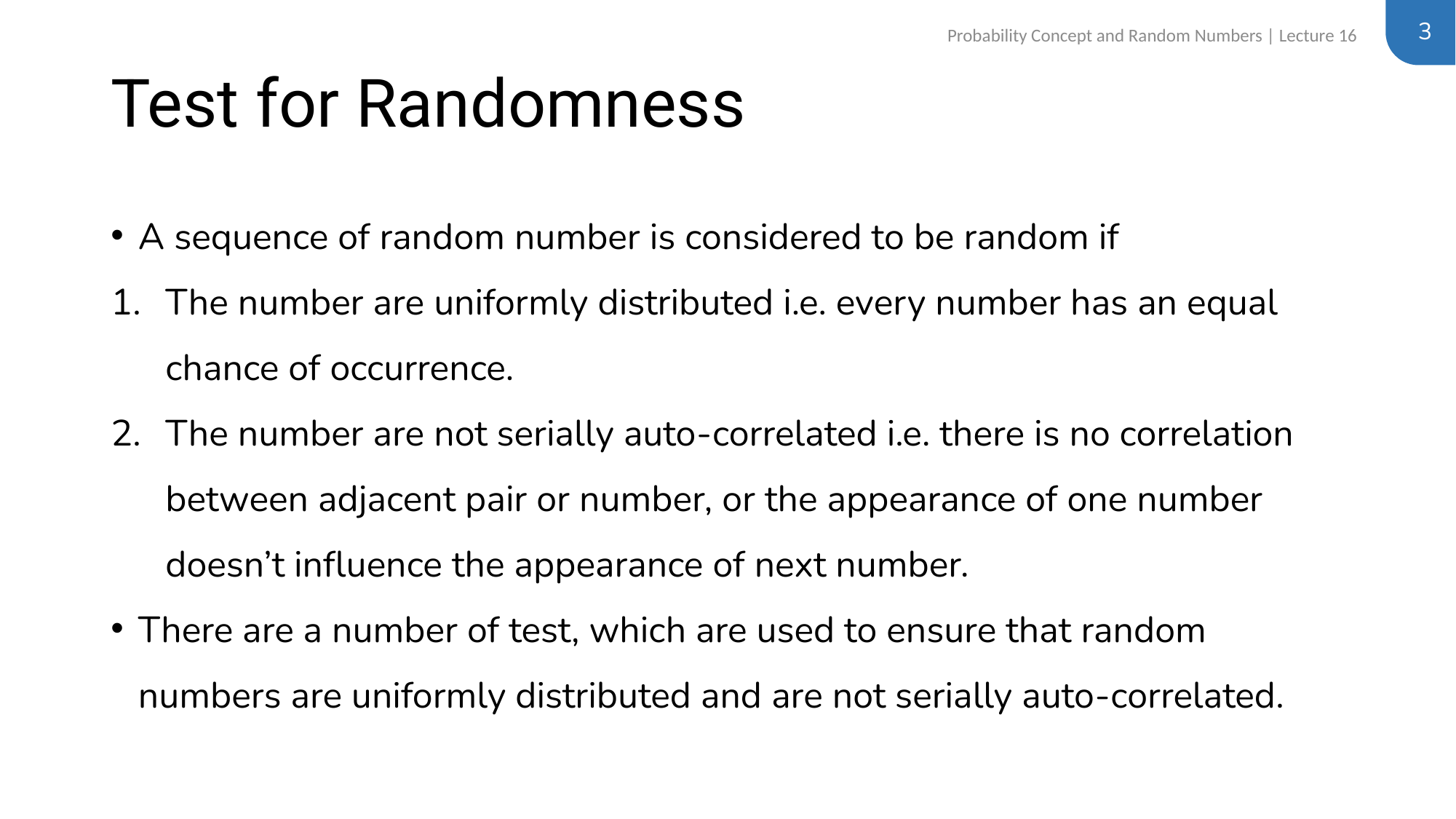

3
Probability Concept and Random Numbers | Lecture 16
# Test for Randomness
A sequence of random number is considered to be random if
The number are uniformly distributed i.e. every number has an equal chance of occurrence.
The number are not serially auto-correlated i.e. there is no correlation between adjacent pair or number, or the appearance of one number doesn’t influence the appearance of next number.
There are a number of test, which are used to ensure that random numbers are uniformly distributed and are not serially auto-correlated.